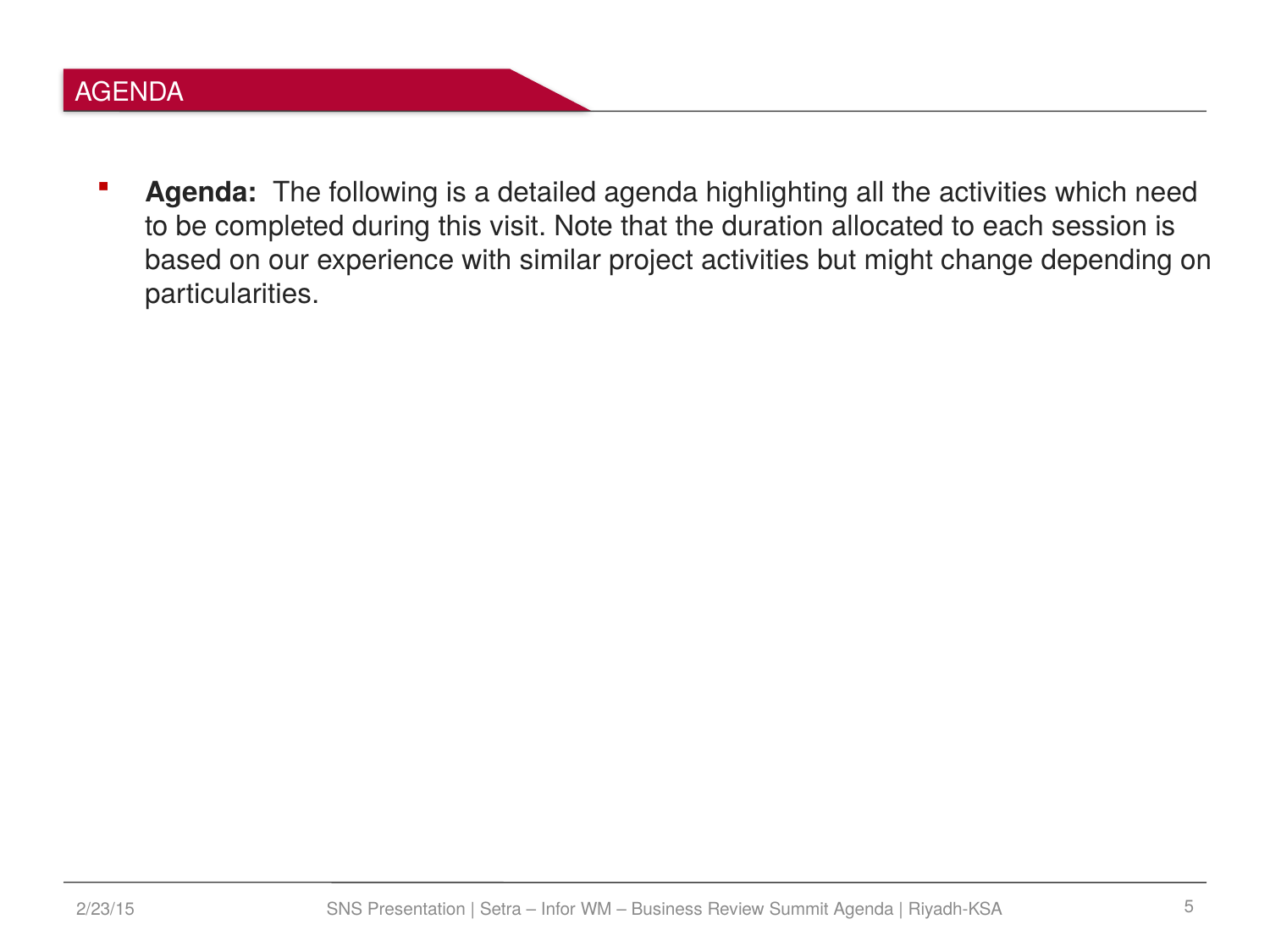

AGENDA
Agenda:  The following is a detailed agenda highlighting all the activities which need to be completed during this visit. Note that the duration allocated to each session is based on our experience with similar project activities but might change depending on particularities.
2/23/15
SNS Presentation | Setra – Infor WM – Business Review Summit Agenda | Riyadh-KSA
5